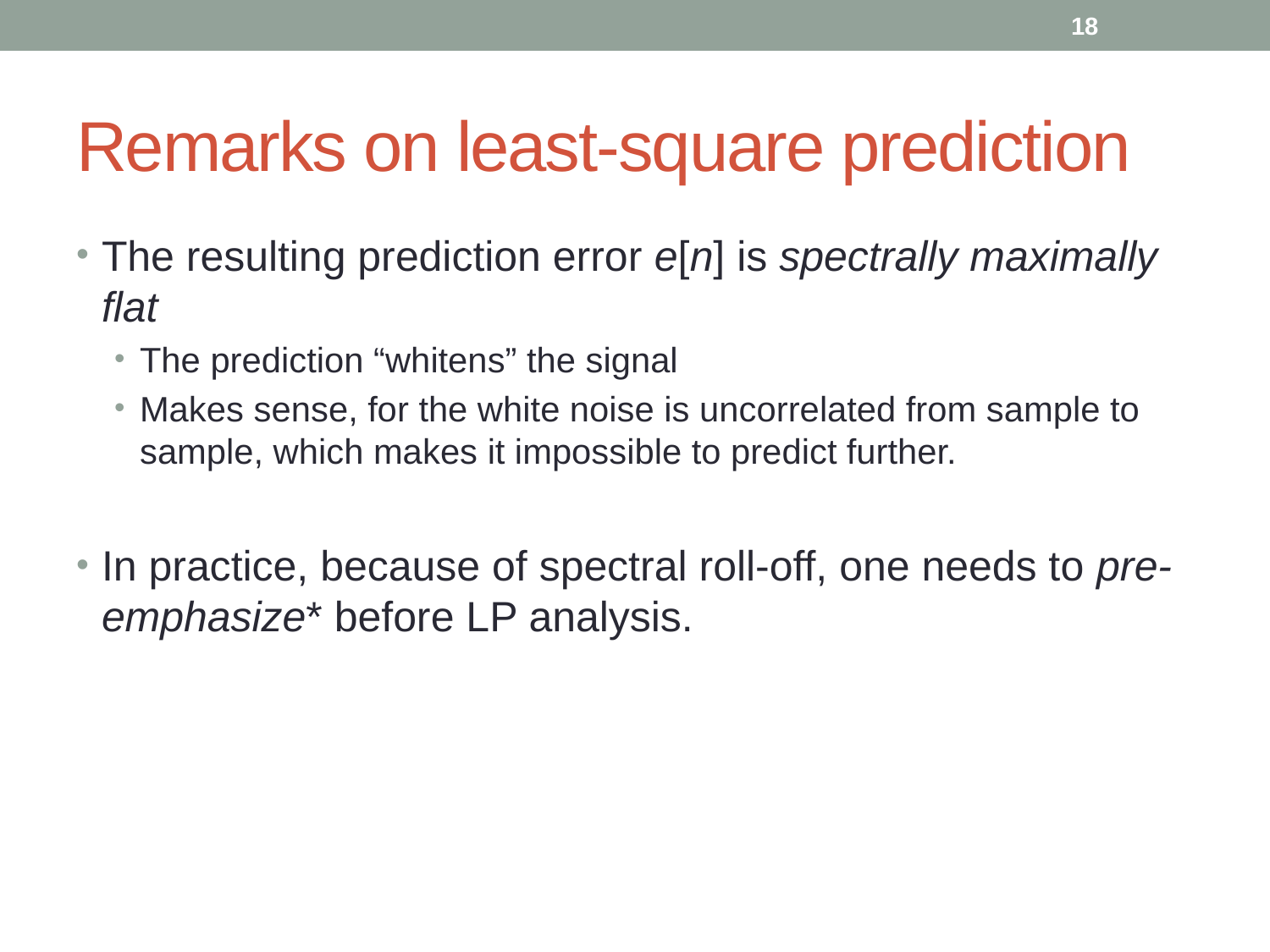

18
# Remarks on least-square prediction
The resulting prediction error e[n] is spectrally maximally flat
The prediction “whitens” the signal
Makes sense, for the white noise is uncorrelated from sample to sample, which makes it impossible to predict further.

In practice, because of spectral roll-off, one needs to pre-emphasize* before LP analysis.